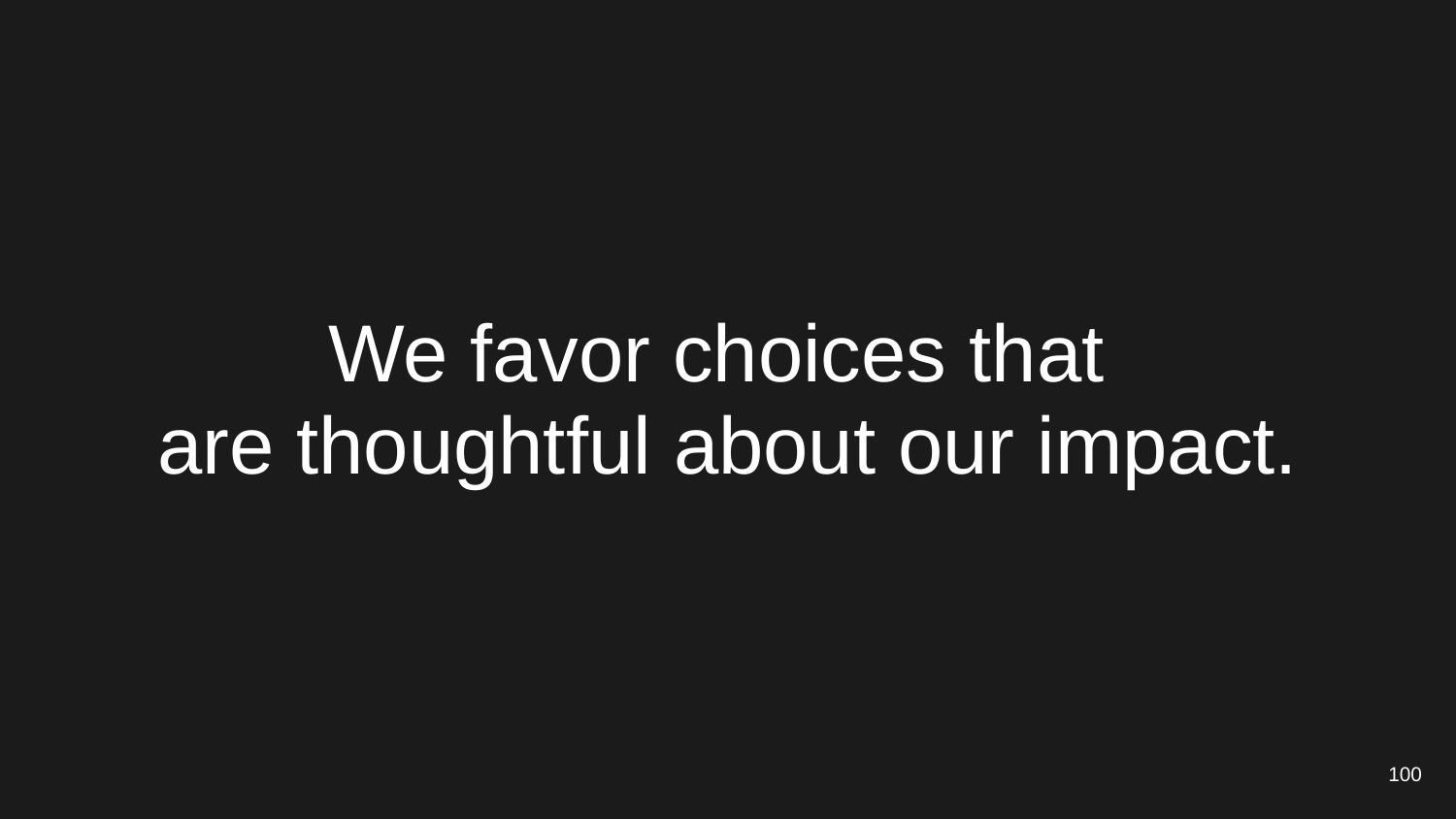

# We favor choices that are thoughtful about our impact.
100